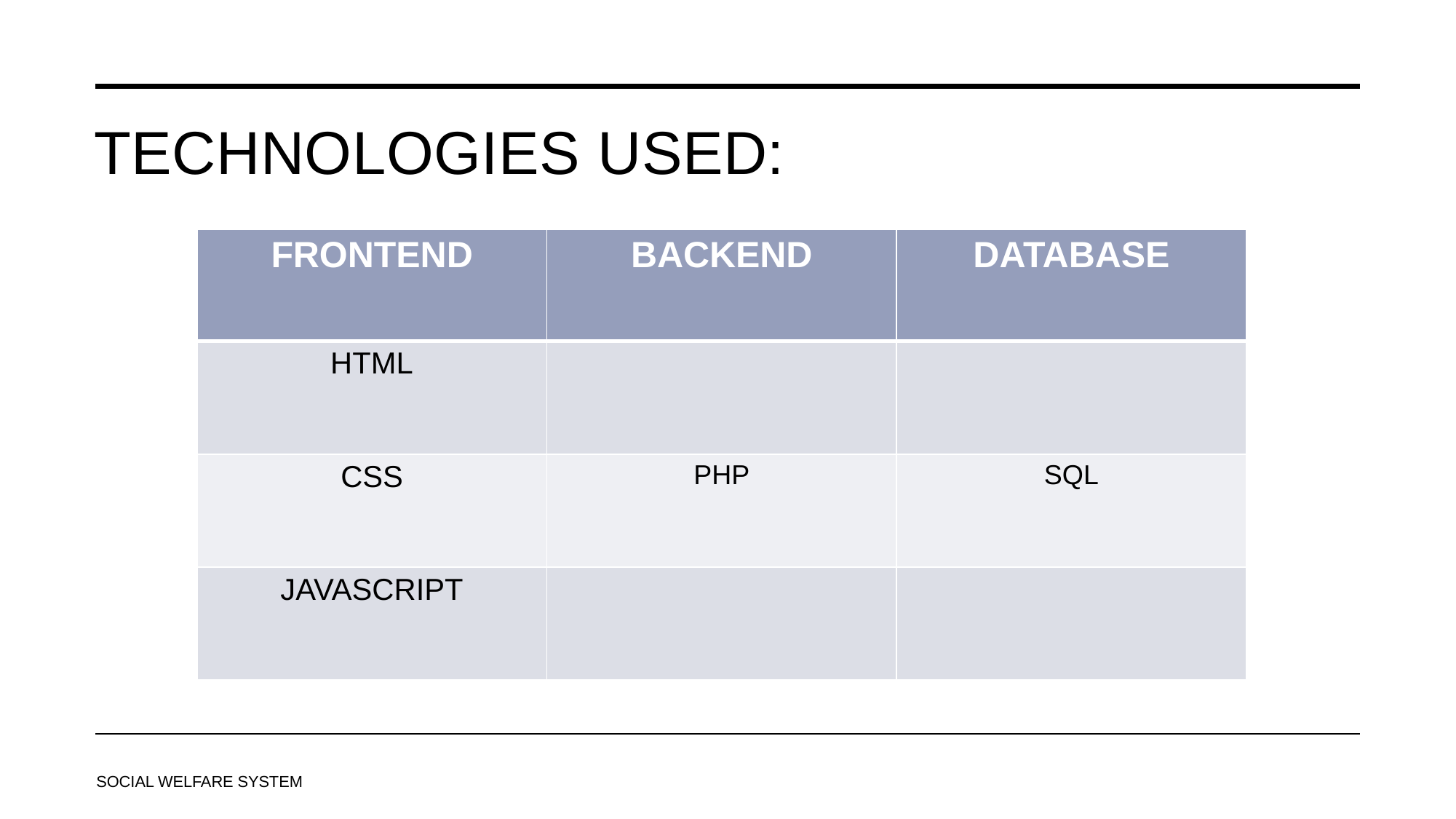

# Technologies used:
| FRONTEND | BACKEND | DATABASE |
| --- | --- | --- |
| HTML |  |  |
| CSS | PHP | SQL |
| JAVASCRIPT |  |  |
SOCIAL WELFARE SYSTEM